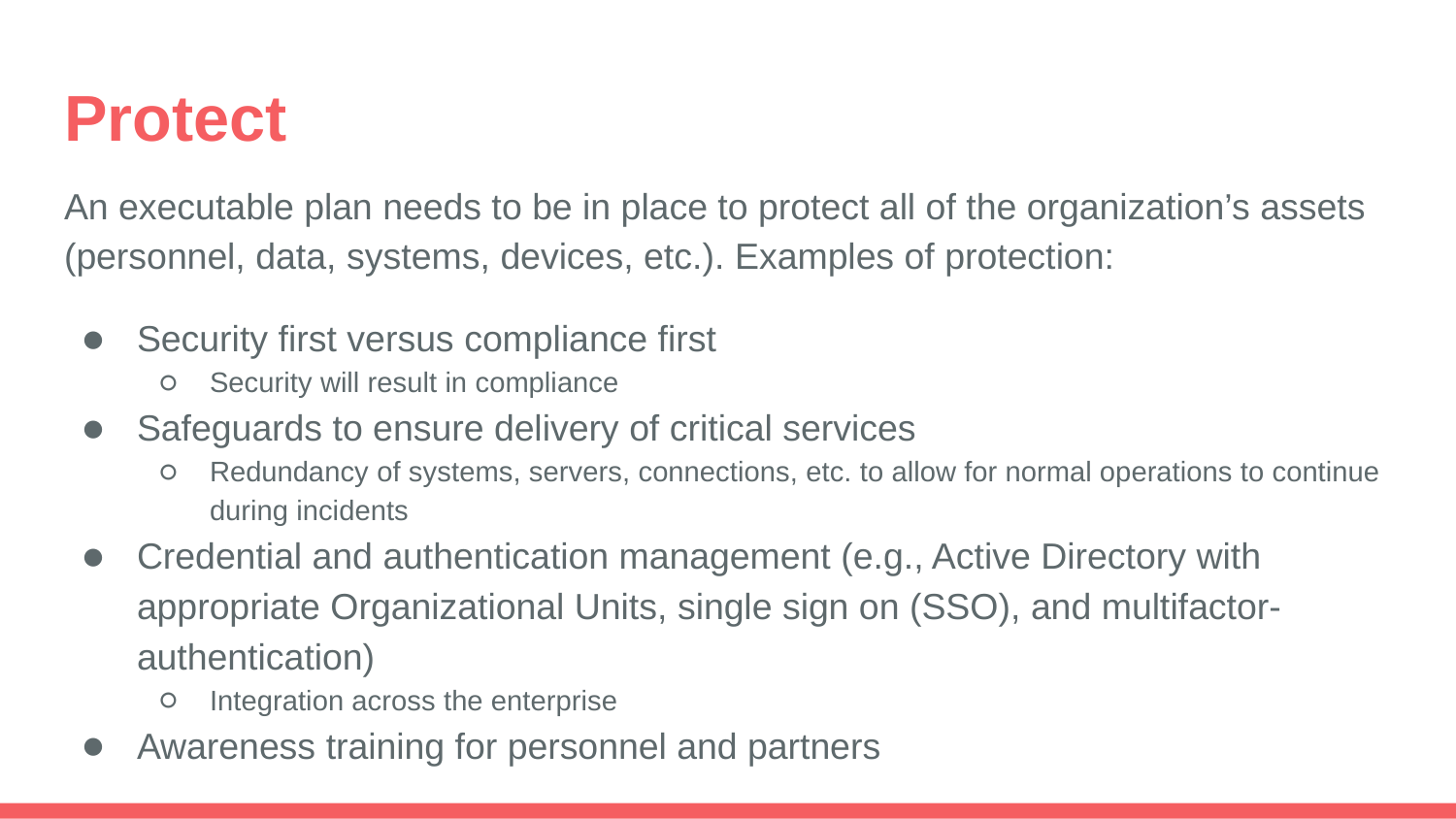

# Protect
An executable plan needs to be in place to protect all of the organization’s assets (personnel, data, systems, devices, etc.). Examples of protection:
Security first versus compliance first
Security will result in compliance
Safeguards to ensure delivery of critical services
Redundancy of systems, servers, connections, etc. to allow for normal operations to continue during incidents
Credential and authentication management (e.g., Active Directory with appropriate Organizational Units, single sign on (SSO), and multifactor-authentication)
Integration across the enterprise
Awareness training for personnel and partners